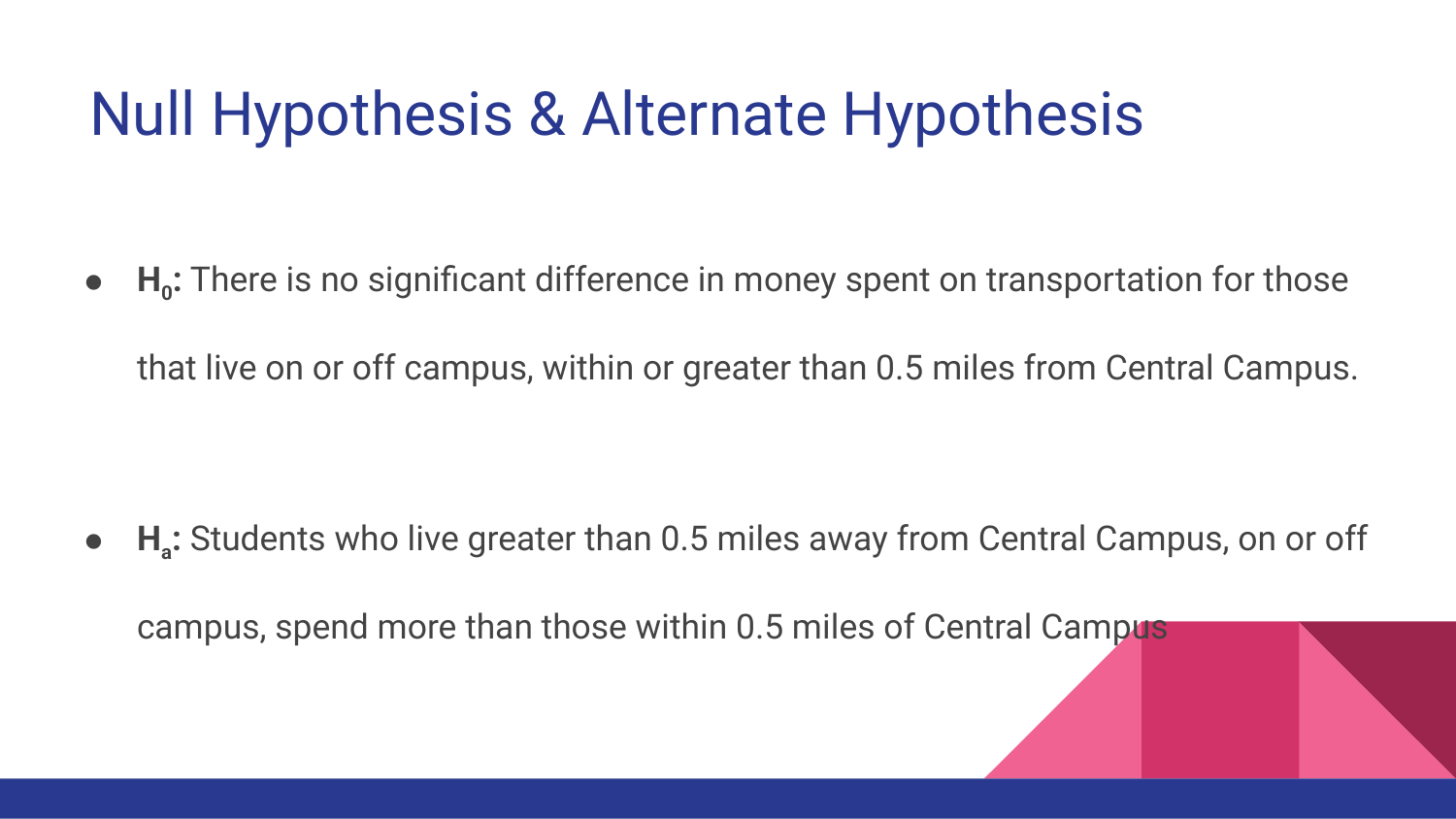

# Null Hypothesis & Alternate Hypothesis
H0: There is no significant difference in money spent on transportation for those that live on or off campus, within or greater than 0.5 miles from Central Campus.

Ha: Students who live greater than 0.5 miles away from Central Campus, on or off campus, spend more than those within 0.5 miles of Central Campus